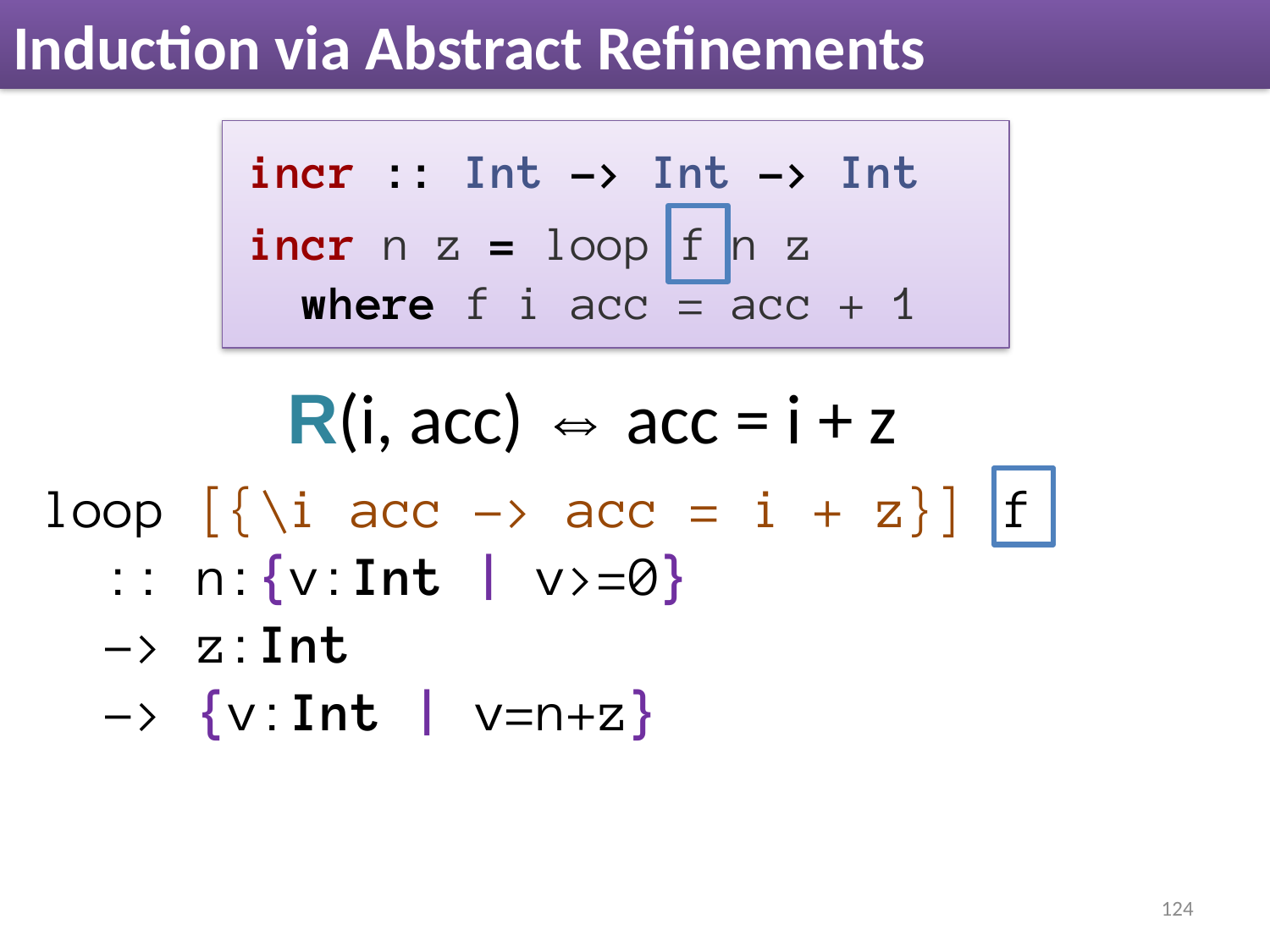

# Induction via Abstract Refinements
 incr :: Int -> Int -> Int

 incr n z = loop f n z
   where f i acc = acc + 1

R(i, acc) ⇔ acc = i + z
loop [{\i acc -> acc = i + z}] f
  :: n:{v:Int | v>=0}
  -> z:Int
  -> {v:Int | v=n+z}

124